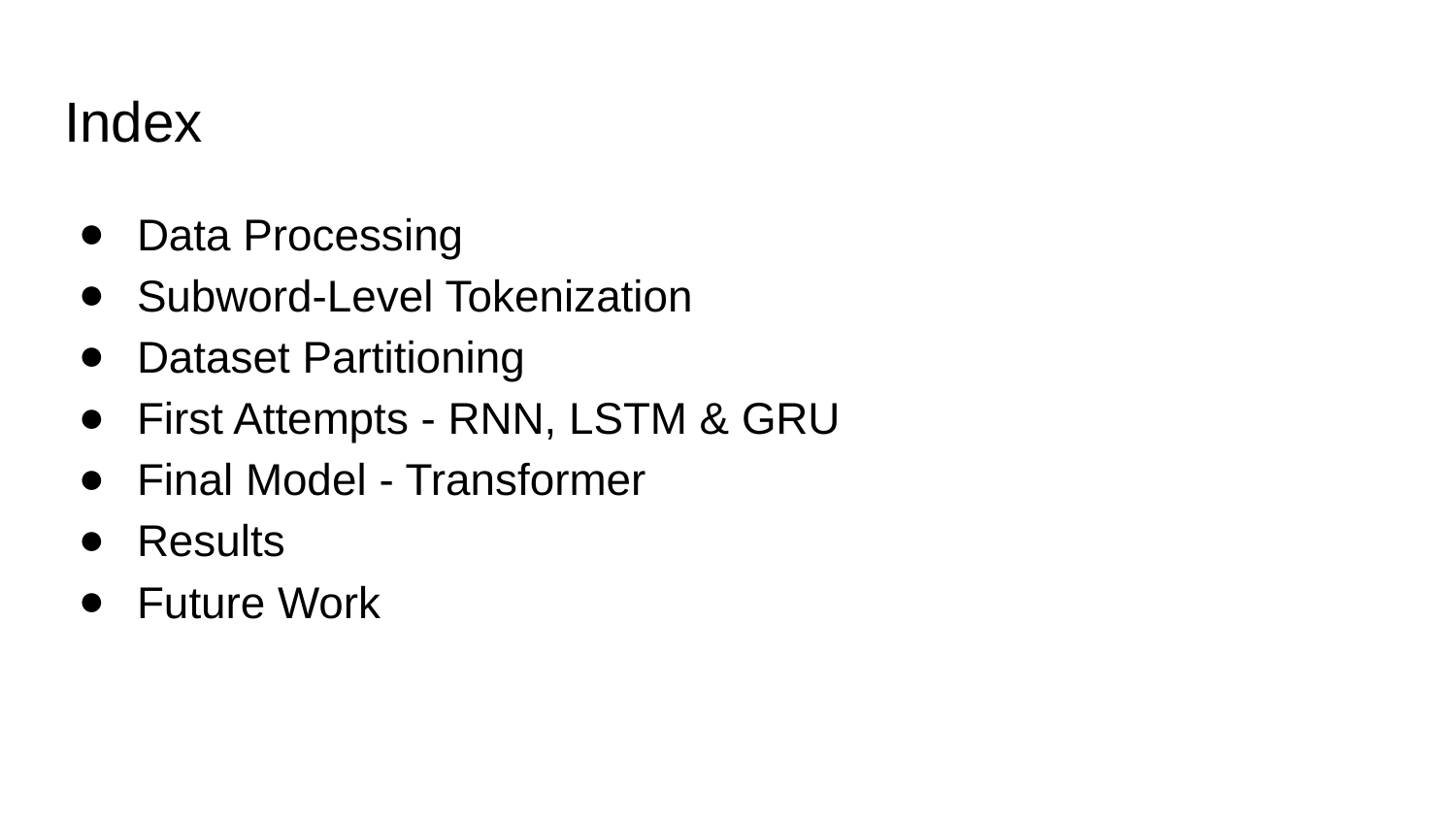

# Index
Data Processing
Subword-Level Tokenization
Dataset Partitioning
First Attempts - RNN, LSTM & GRU
Final Model - Transformer
Results
Future Work